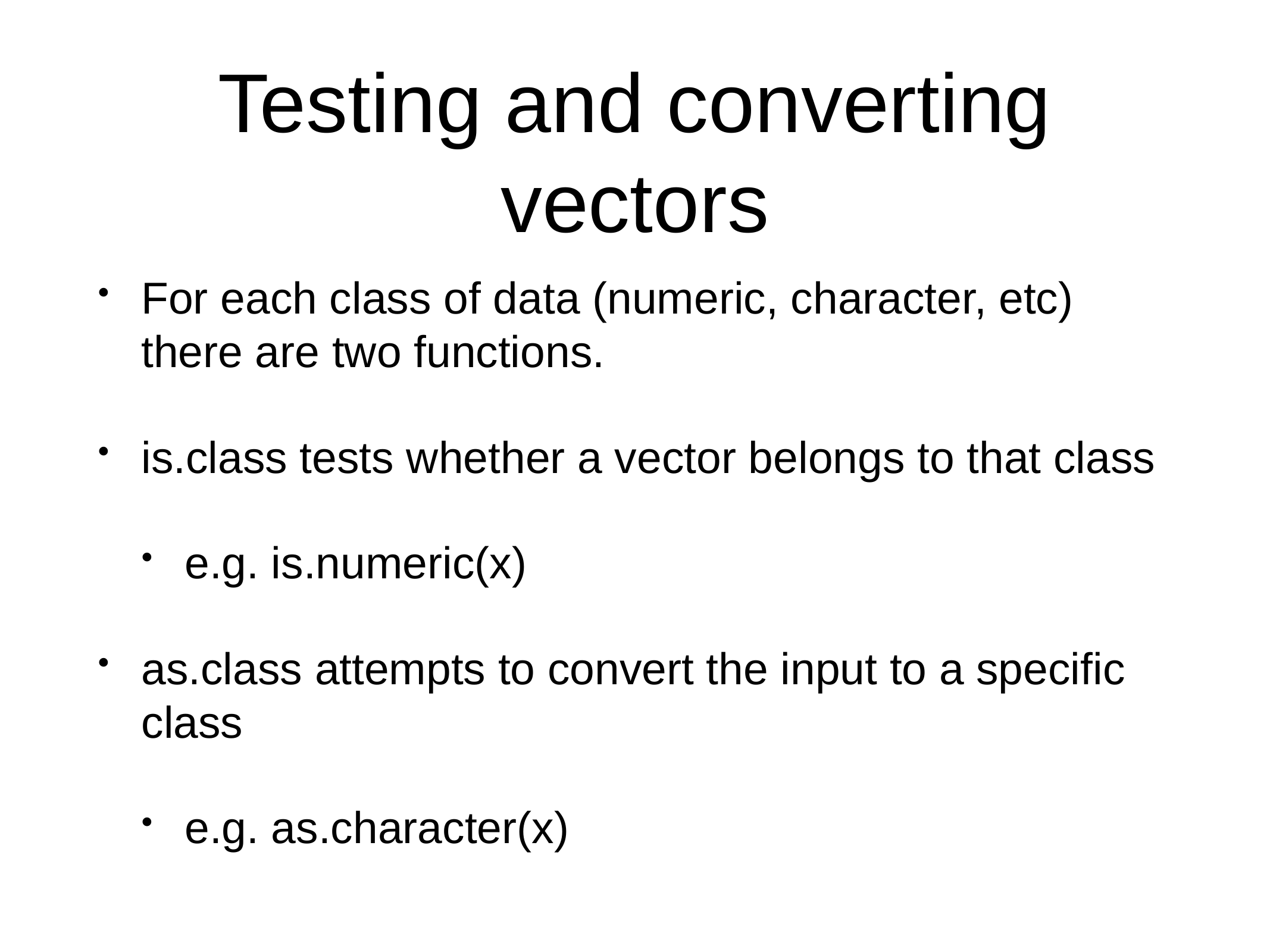

# Testing and converting vectors
For each class of data (numeric, character, etc) there are two functions.
is.class tests whether a vector belongs to that class
e.g. is.numeric(x)
as.class attempts to convert the input to a specific class
e.g. as.character(x)